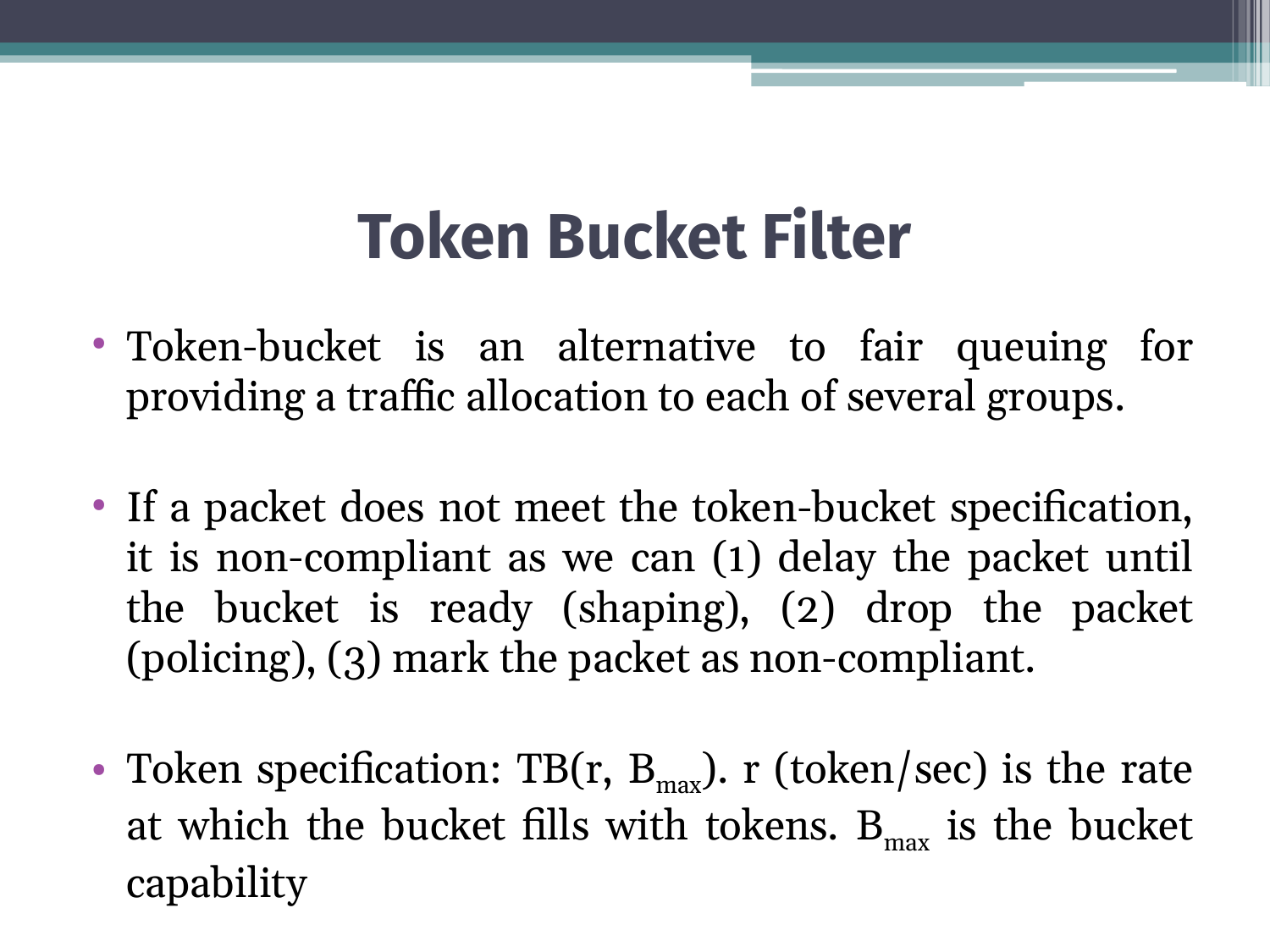

# Token Bucket Filter
Token-bucket is an alternative to fair queuing for providing a traffic allocation to each of several groups.

If a packet does not meet the token-bucket specification, it is non-compliant as we can (1) delay the packet until the bucket is ready (shaping), (2) drop the packet (policing), (3) mark the packet as non-compliant.

Token specification: TB(r, Bmax). r (token/sec) is the rate at which the bucket fills with tokens. Bmax is the bucket capability